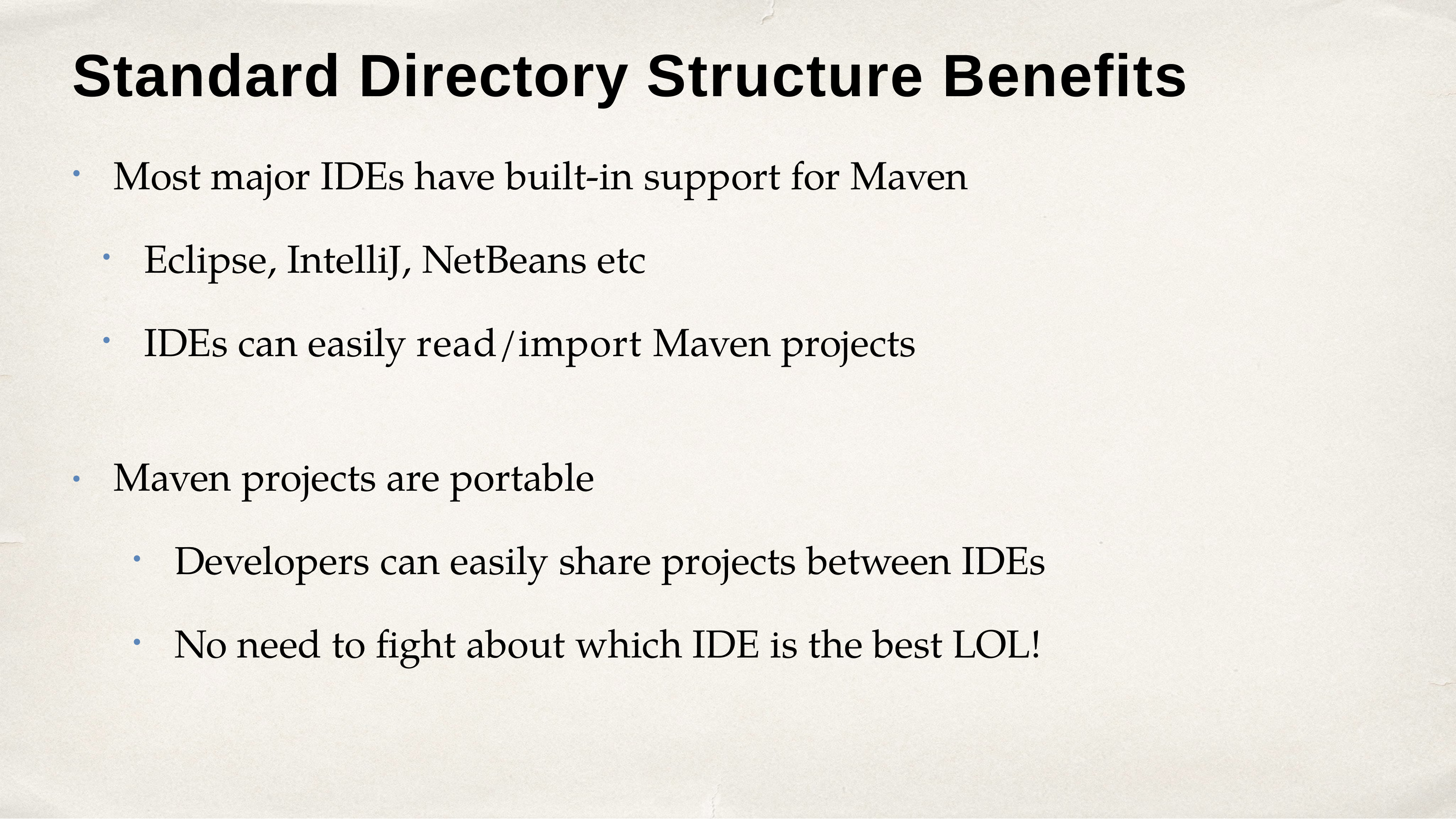

# Standard Directory Structure Benefits
Most major IDEs have built-in support for Maven
Eclipse, IntelliJ, NetBeans etc
IDEs can easily read/import Maven projects
Maven projects are portable
Developers can easily share projects between IDEs
No need to fight about which IDE is the best LOL!
•